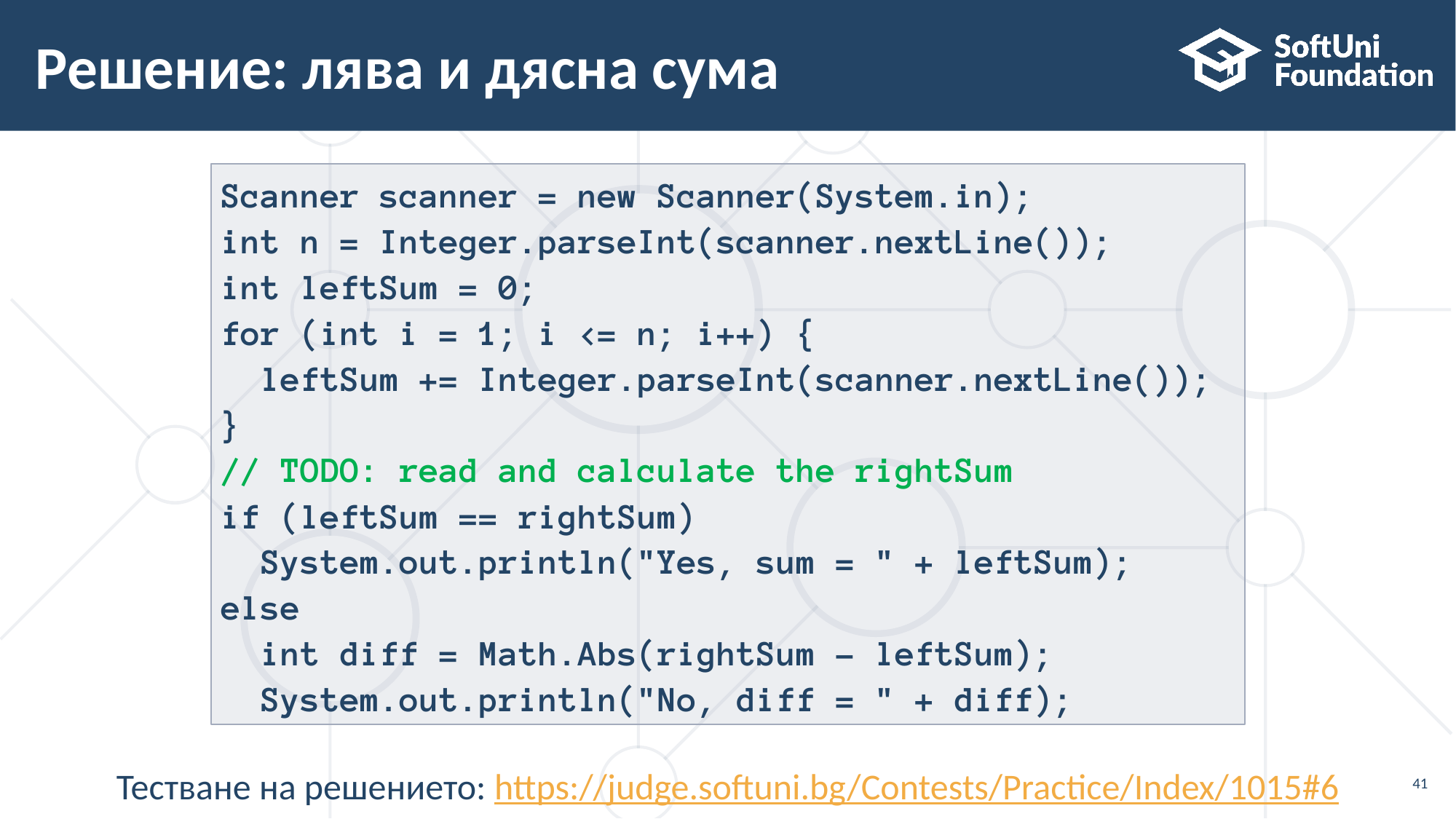

# Решение: лява и дясна сума
Scanner scanner = new Scanner(System.in);
int n = Integer.parseInt(scanner.nextLine());
int leftSum = 0;
for (int i = 1; i <= n; i++) {
  leftSum += Integer.parseInt(scanner.nextLine());
}
// TODO: read and calculate the rightSum
if (leftSum == rightSum)
  System.out.println("Yes, sum = " + leftSum);
else
  int diff = Math.Abs(rightSum - leftSum);
  System.out.println("No, diff = " + diff);
Тестване на решението: https://judge.softuni.bg/Contests/Practice/Index/1015#6
41